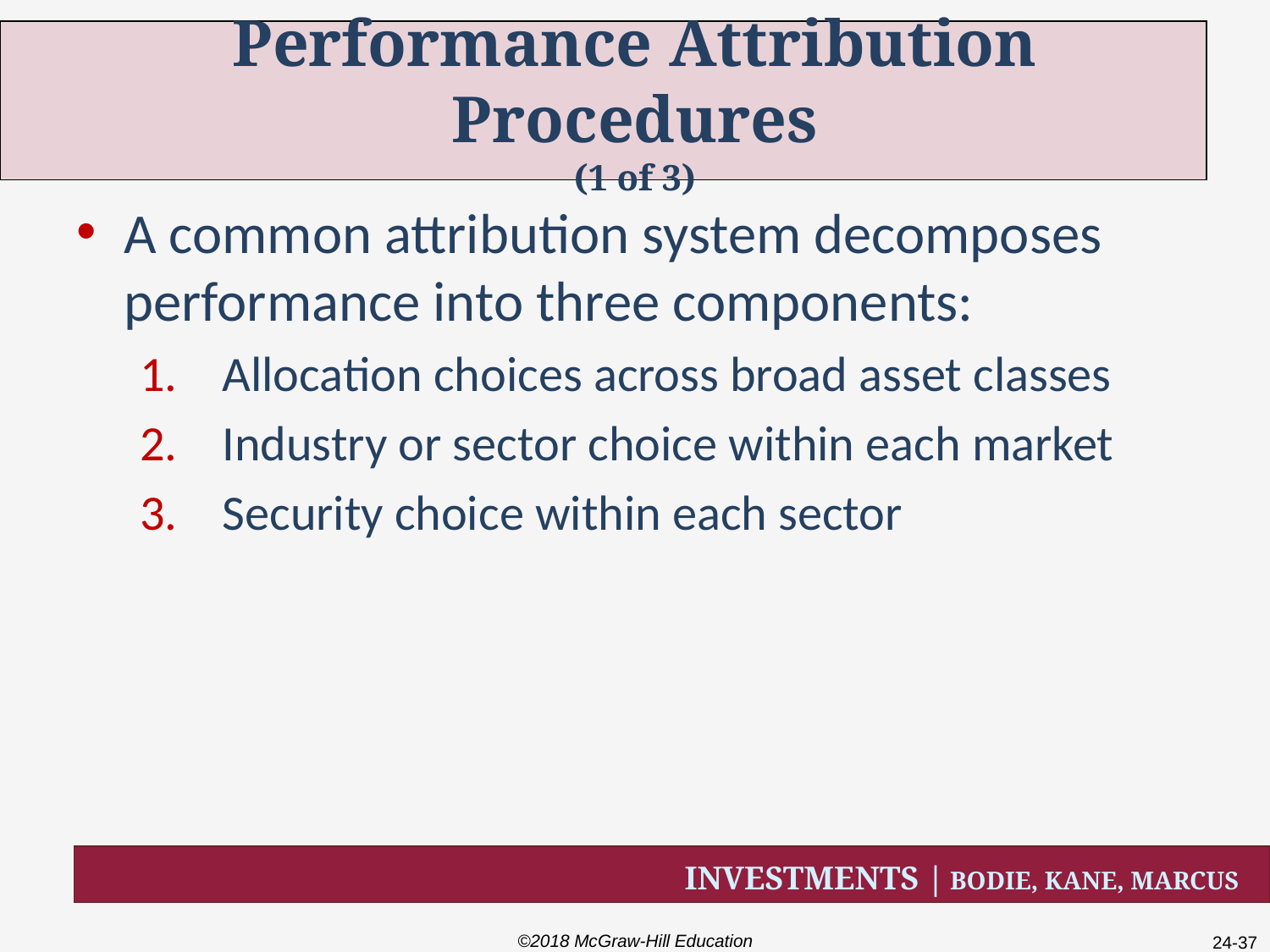

# Performance Attribution Procedures (1 of 3)
A common attribution system decomposes performance into three components:
 Allocation choices across broad asset classes
 Industry or sector choice within each market
 Security choice within each sector
©2018 McGraw-Hill Education
24-37